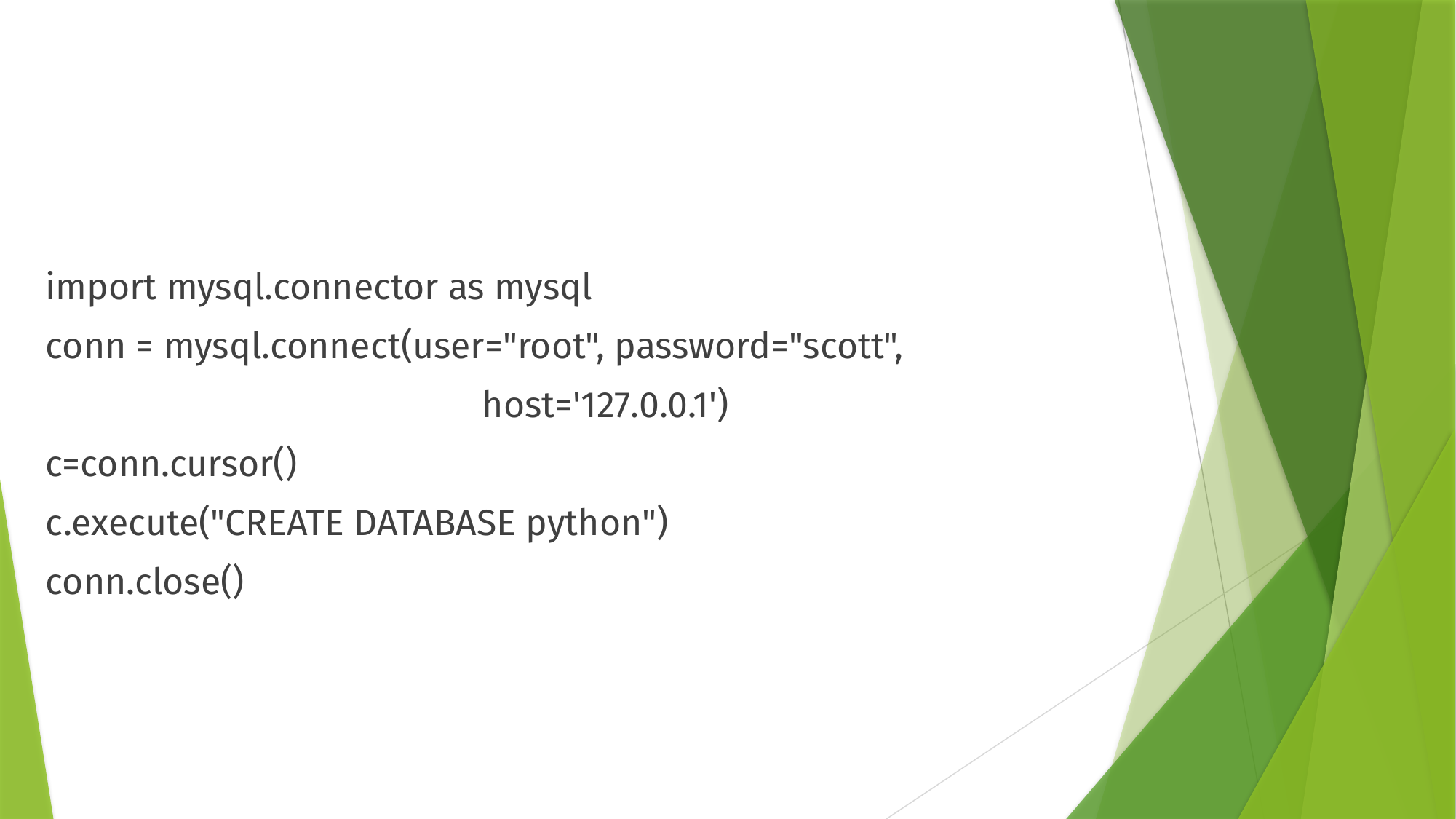

import mysql.connector as mysql
conn = mysql.connect(user="root", password="scott",
				host='127.0.0.1')
c=conn.cursor()
c.execute("CREATE DATABASE python")
conn.close()